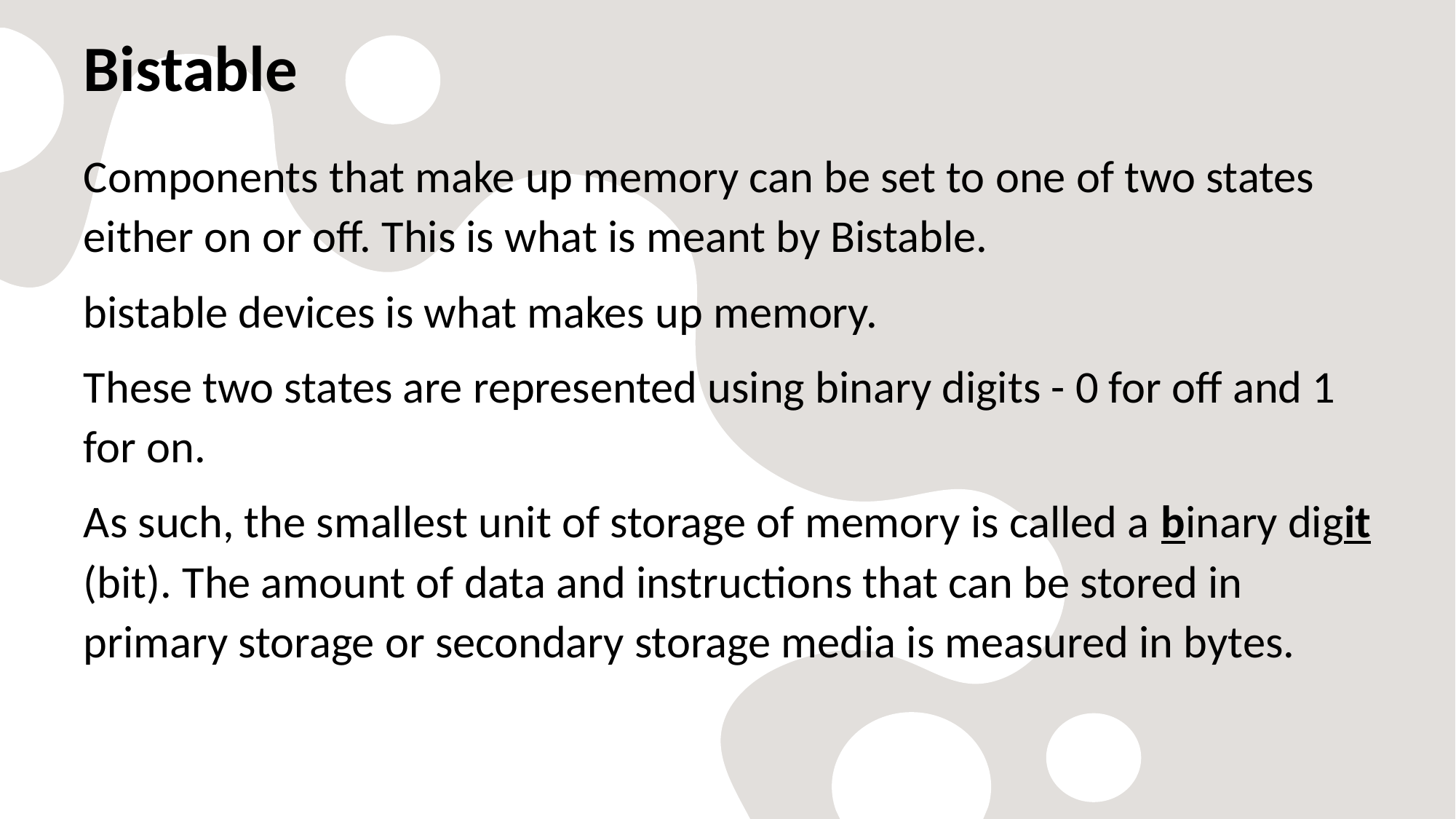

# Bistable
Components that make up memory can be set to one of two states either on or off. This is what is meant by Bistable.
bistable devices is what makes up memory.
These two states are represented using binary digits - 0 for off and 1 for on.
As such, the smallest unit of storage of memory is called a binary digit (bit). The amount of data and instructions that can be stored in primary storage or secondary storage media is measured in bytes.